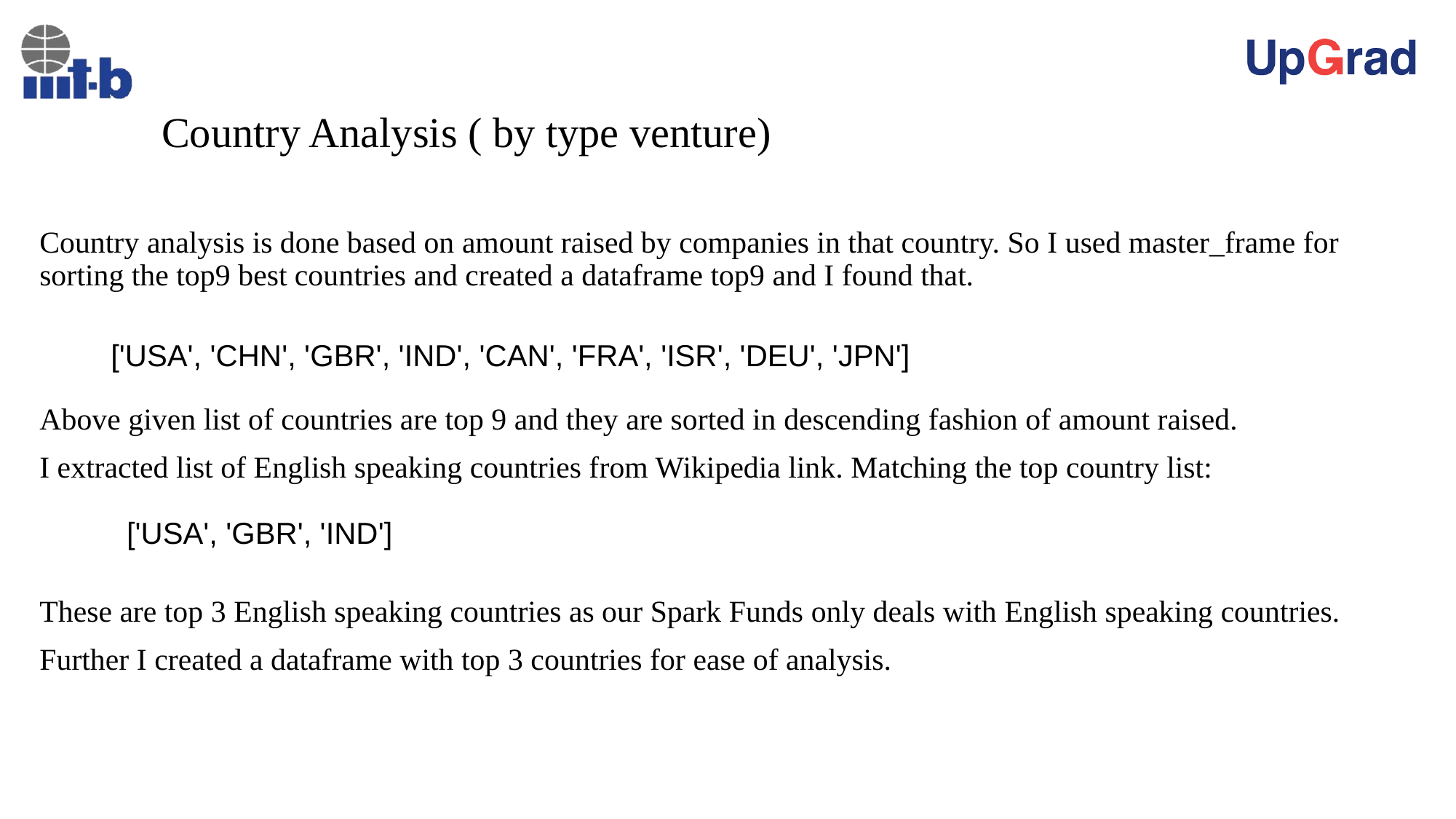

# Country Analysis ( by type venture)
Country analysis is done based on amount raised by companies in that country. So I used master_frame for sorting the top9 best countries and created a dataframe top9 and I found that.

Above given list of countries are top 9 and they are sorted in descending fashion of amount raised.
I extracted list of English speaking countries from Wikipedia link. Matching the top country list:

These are top 3 English speaking countries as our Spark Funds only deals with English speaking countries.
Further I created a dataframe with top 3 countries for ease of analysis.
['USA', 'CHN', 'GBR', 'IND', 'CAN', 'FRA', 'ISR', 'DEU', 'JPN']
['USA', 'GBR', 'IND']